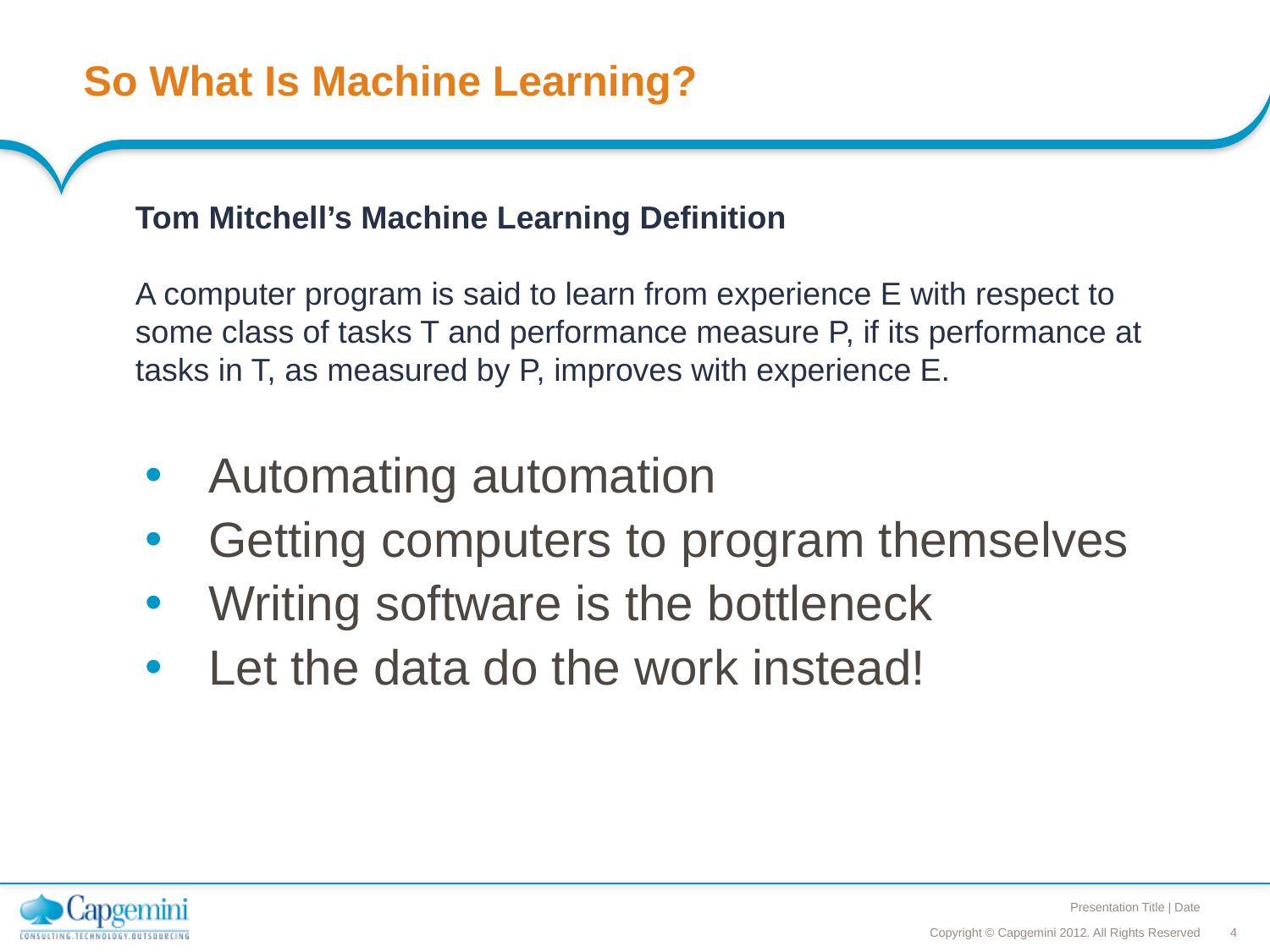

# So What Is Machine Learning?
Tom Mitchell’s Machine Learning Definition

A computer program is said to learn from experience E with respect to some class of tasks T and performance measure P, if its performance at tasks in T, as measured by P, improves with experience E.
Automating automation
Getting computers to program themselves
Writing software is the bottleneck
Let the data do the work instead!